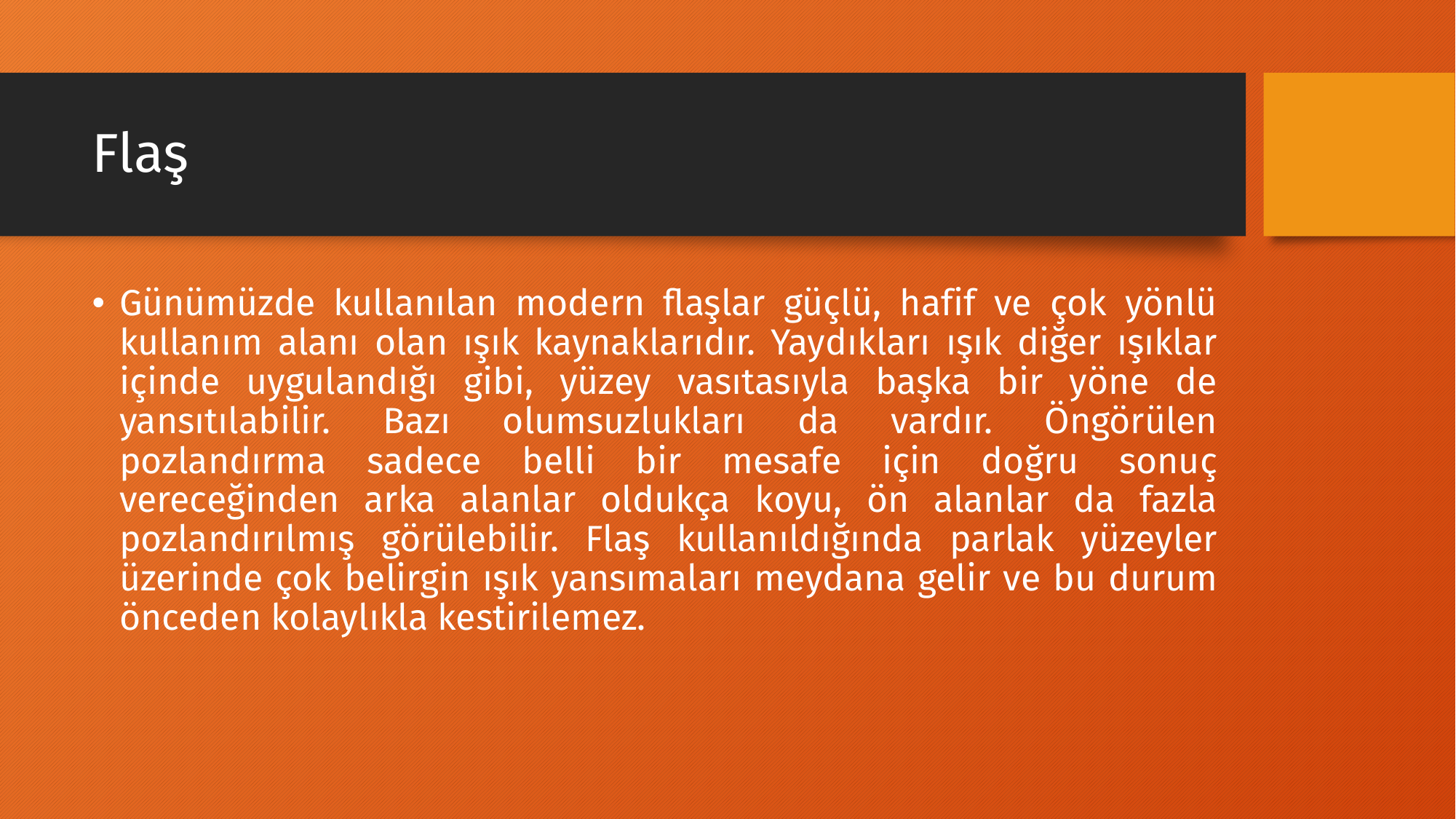

# Flaş
Günümüzde kullanılan modern flaşlar güçlü, hafif ve çok yönlü kullanım alanı olan ışık kaynaklarıdır. Yaydıkları ışık diğer ışıklar içinde uygulandığı gibi, yüzey vasıtasıyla başka bir yöne de yansıtılabilir. Bazı olumsuzlukları da vardır. Öngörülen pozlandırma sadece belli bir mesafe için doğru sonuç vereceğinden arka alanlar oldukça koyu, ön alanlar da fazla pozlandırılmış görülebilir. Flaş kullanıldığında parlak yüzeyler üzerinde çok belirgin ışık yansımaları meydana gelir ve bu durum önceden kolaylıkla kestirilemez.